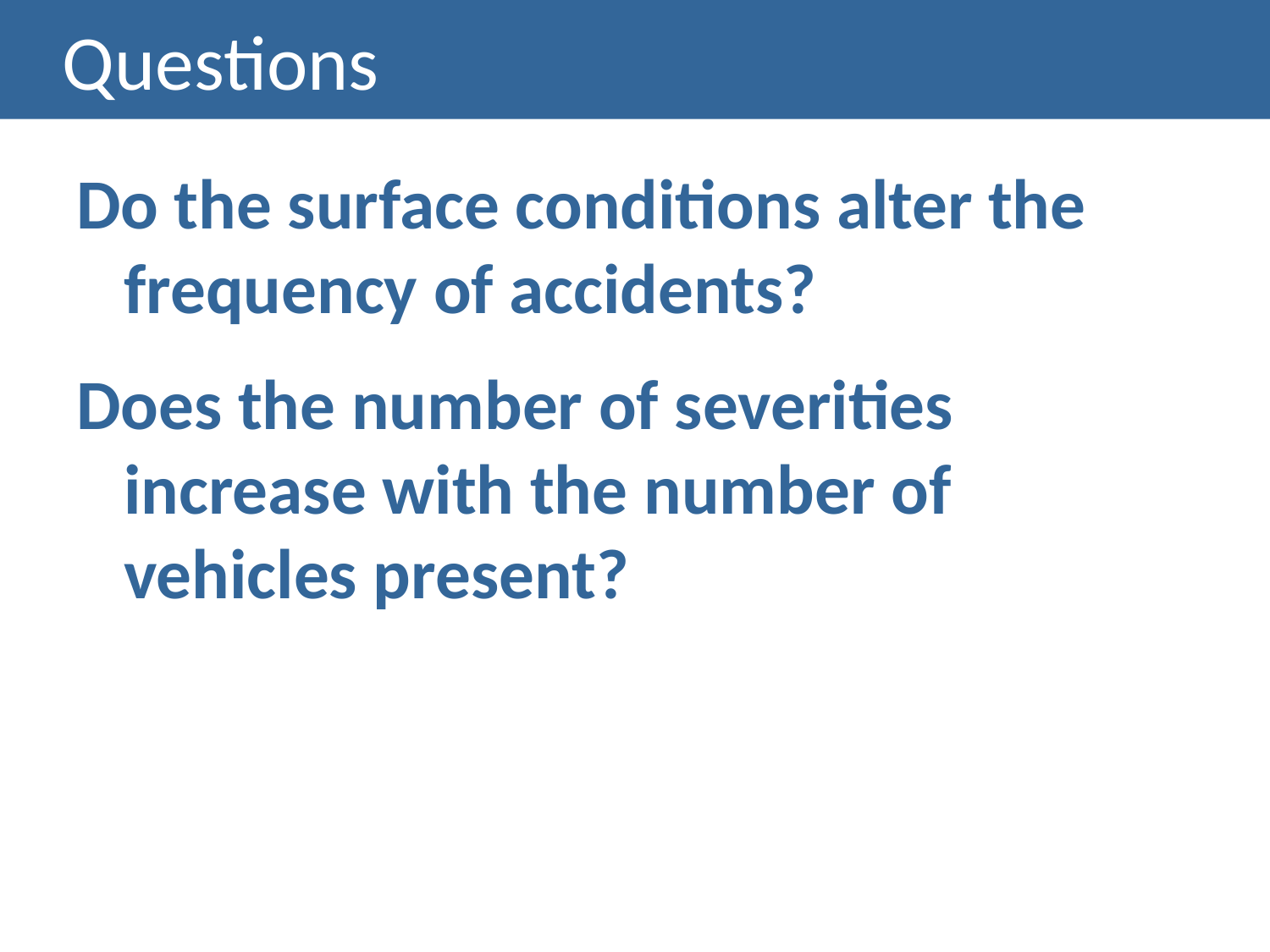

# Questions
Do the surface conditions alter the frequency of accidents?
Does the number of severities increase with the number of vehicles present?